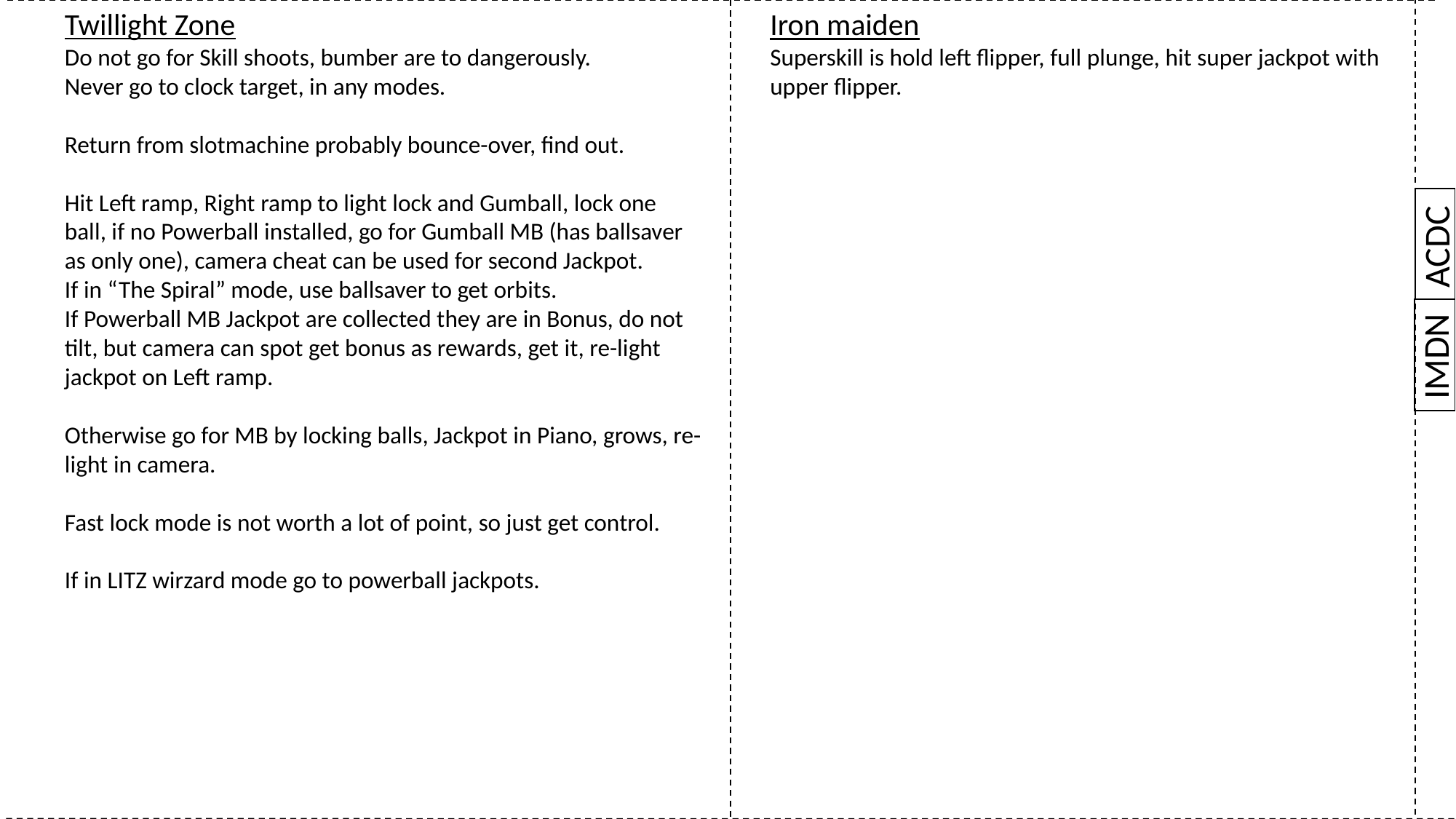

Iron maiden
Superskill is hold left flipper, full plunge, hit super jackpot with upper flipper.

Twillight Zone
Do not go for Skill shoots, bumber are to dangerously.
Never go to clock target, in any modes.

Return from slotmachine probably bounce-over, find out.

Hit Left ramp, Right ramp to light lock and Gumball, lock one ball, if no Powerball installed, go for Gumball MB (has ballsaver as only one), camera cheat can be used for second Jackpot.
If in “The Spiral” mode, use ballsaver to get orbits.
If Powerball MB Jackpot are collected they are in Bonus, do not tilt, but camera can spot get bonus as rewards, get it, re-light jackpot on Left ramp.

Otherwise go for MB by locking balls, Jackpot in Piano, grows, re-light in camera.

Fast lock mode is not worth a lot of point, so just get control.

If in LITZ wirzard mode go to powerball jackpots.

ACDC
IMDN